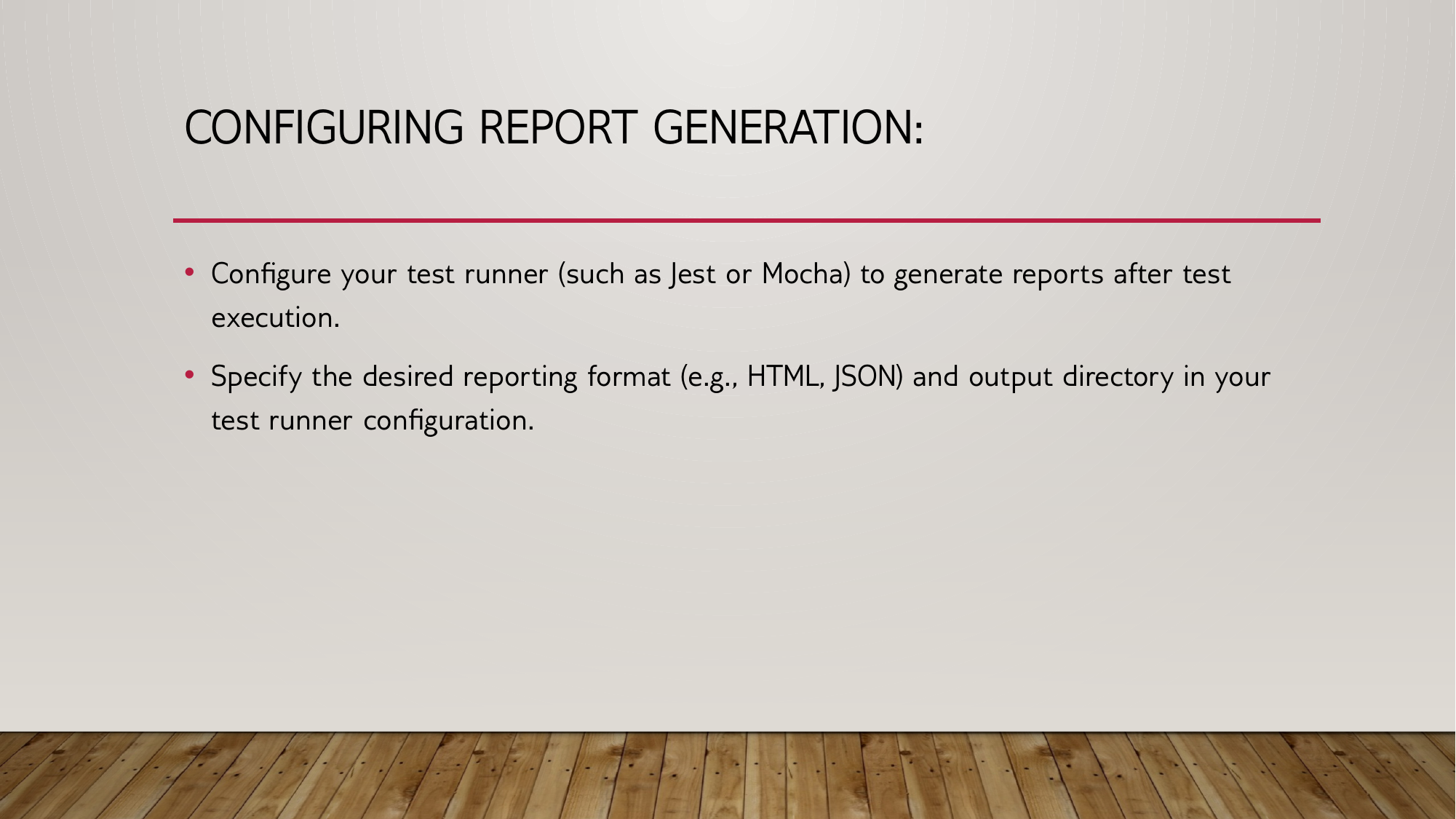

# Configuring Report Generation:
Configure your test runner (such as Jest or Mocha) to generate reports after test execution.
Specify the desired reporting format (e.g., HTML, JSON) and output directory in your test runner configuration.